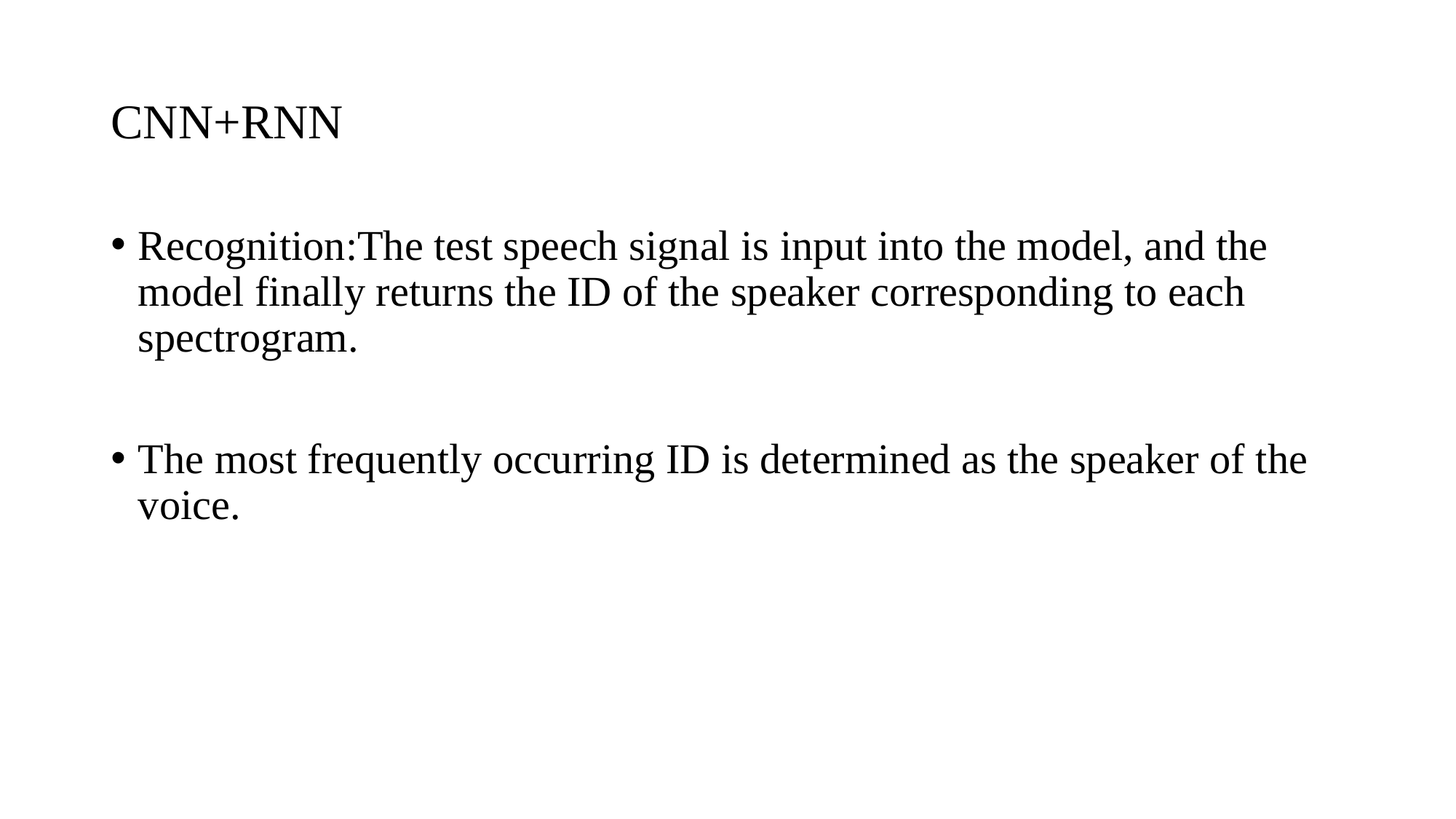

# CNN+RNN
Recognition:The test speech signal is input into the model, and the model finally returns the ID of the speaker corresponding to each spectrogram.

The most frequently occurring ID is determined as the speaker of the voice.